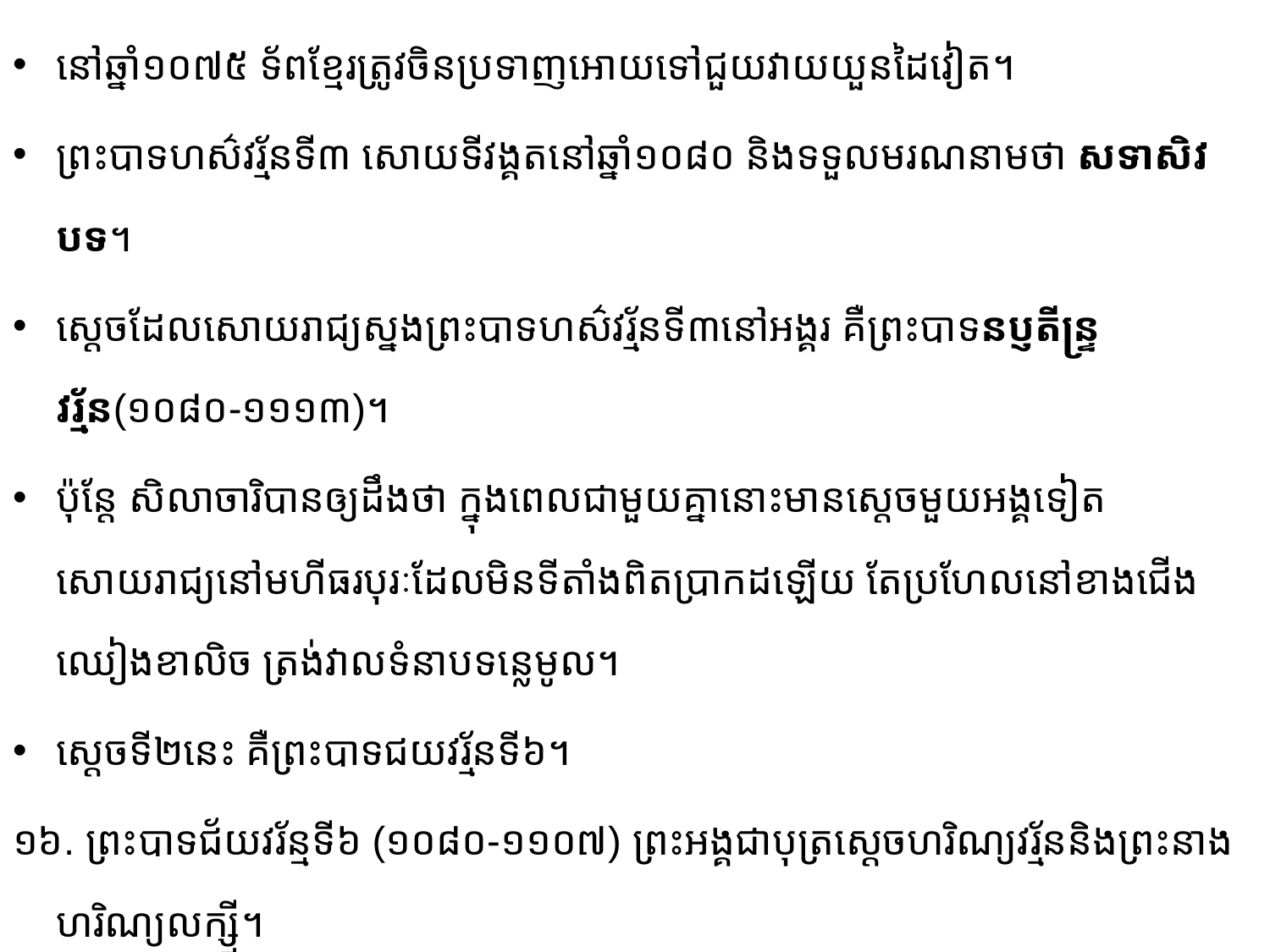

នៅឆ្នាំ១០៧៥ ទ័ពខ្មែរត្រូវ​ចិន​ប្រទាញ​អោយទៅជួយវាយយួនដៃវៀត។
ព្រះបាទ​ហស៌វរ្ម័នទី៣ សោយទីវង្គតនៅឆ្នាំ១០៨០ និង​ទទួលមរណ​នាម​ថា សទាសិវបទ។
ស្ដេចដែលសោយរាជ្យស្នងព្រះបាទហស៌វរ្ម័នទី៣នៅអង្គរ គឺព្រះបាទនប្ញតីន្រ្ទវរ្ម័ន(១០៨០-១១១៣)។
ប៉ុន្តែ សិលា​ចារិបានឲ្យដឹងថា ក្នុងពេលជាមួយគ្នានោះមានស្តេចមួយអង្គទៀតសោយរាជ្យនៅ​មហី​ធរបុរៈ​ដែលមិនទីតាំងពិតប្រាកដឡើយ តែប្រហែលនៅខាងជើងឈៀងខាលិច ត្រង់វាលទំនាបទន្លេមូល។
ស្ដេច​ទី២នេះ គឺព្រះបាទជយវរ្ម័នទី៦។
១៦. ព្រះបាទជ័យវរ័ន្មទី៦ (១០៨០-១១០៧) ព្រះអង្គជាបុត្រស្ដេចហរិណ្យវរ្ម័ននិងព្រះនាងហរិណ្យលក្ស្មី។